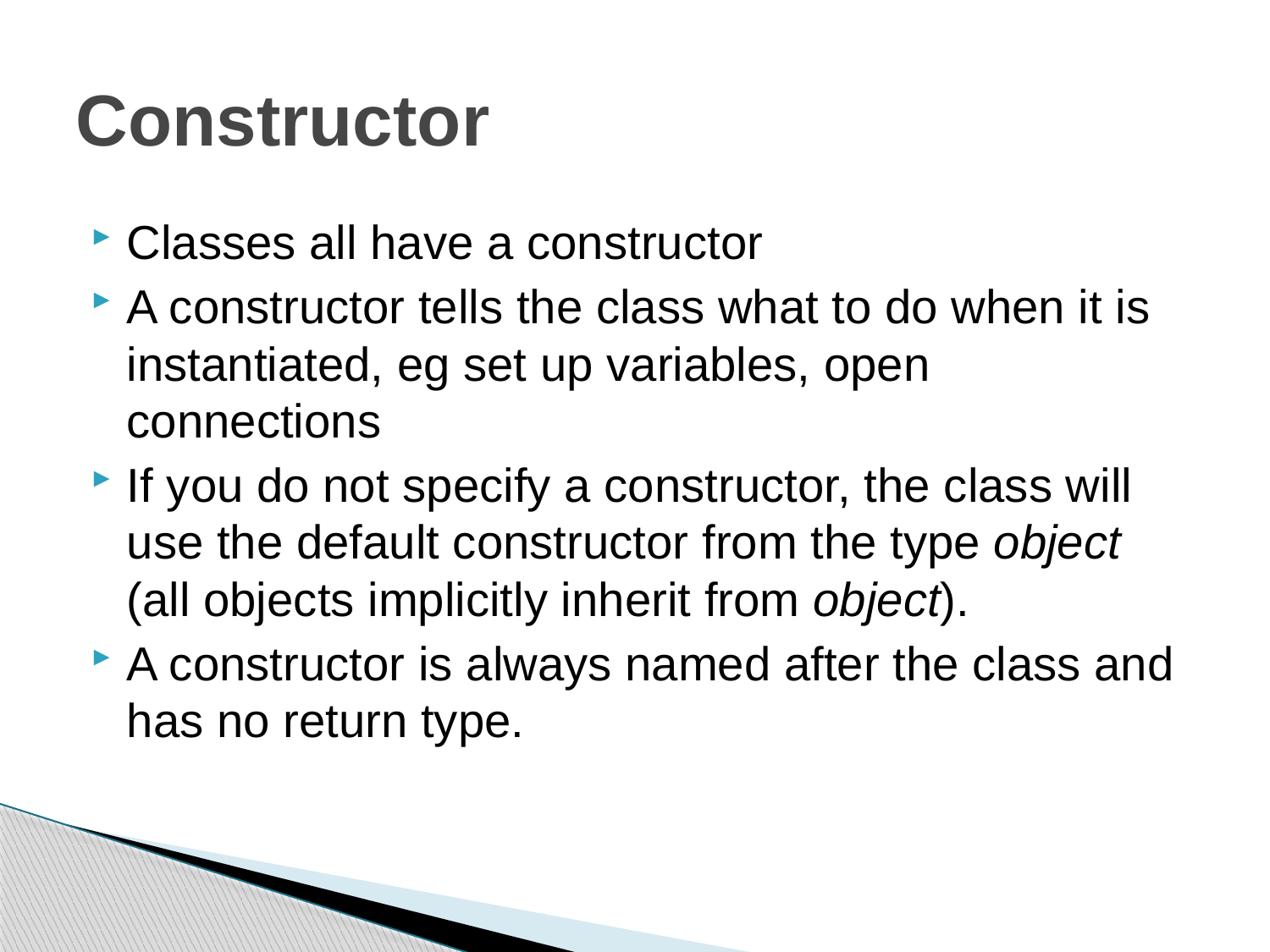

# Constructor
Classes all have a constructor
A constructor tells the class what to do when it is instantiated, eg set up variables, open connections
If you do not specify a constructor, the class will use the default constructor from the type object (all objects implicitly inherit from object).
A constructor is always named after the class and has no return type.